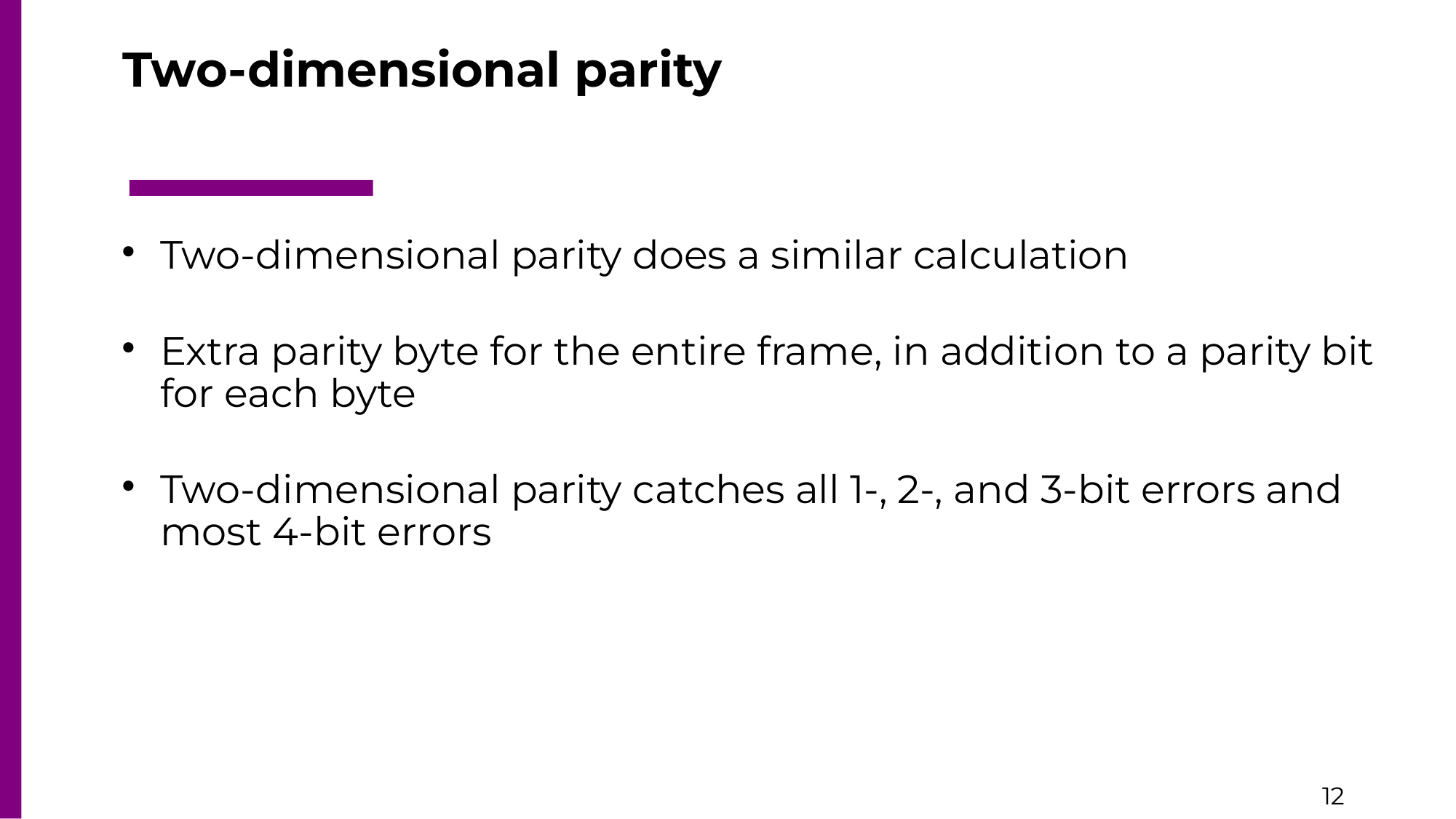

# Two-dimensional parity

Two-dimensional parity does a similar calculation
Extra parity byte for the entire frame, in addition to a parity bit for each byte
Two-dimensional parity catches all 1-, 2-, and 3-bit errors and most 4-bit errors